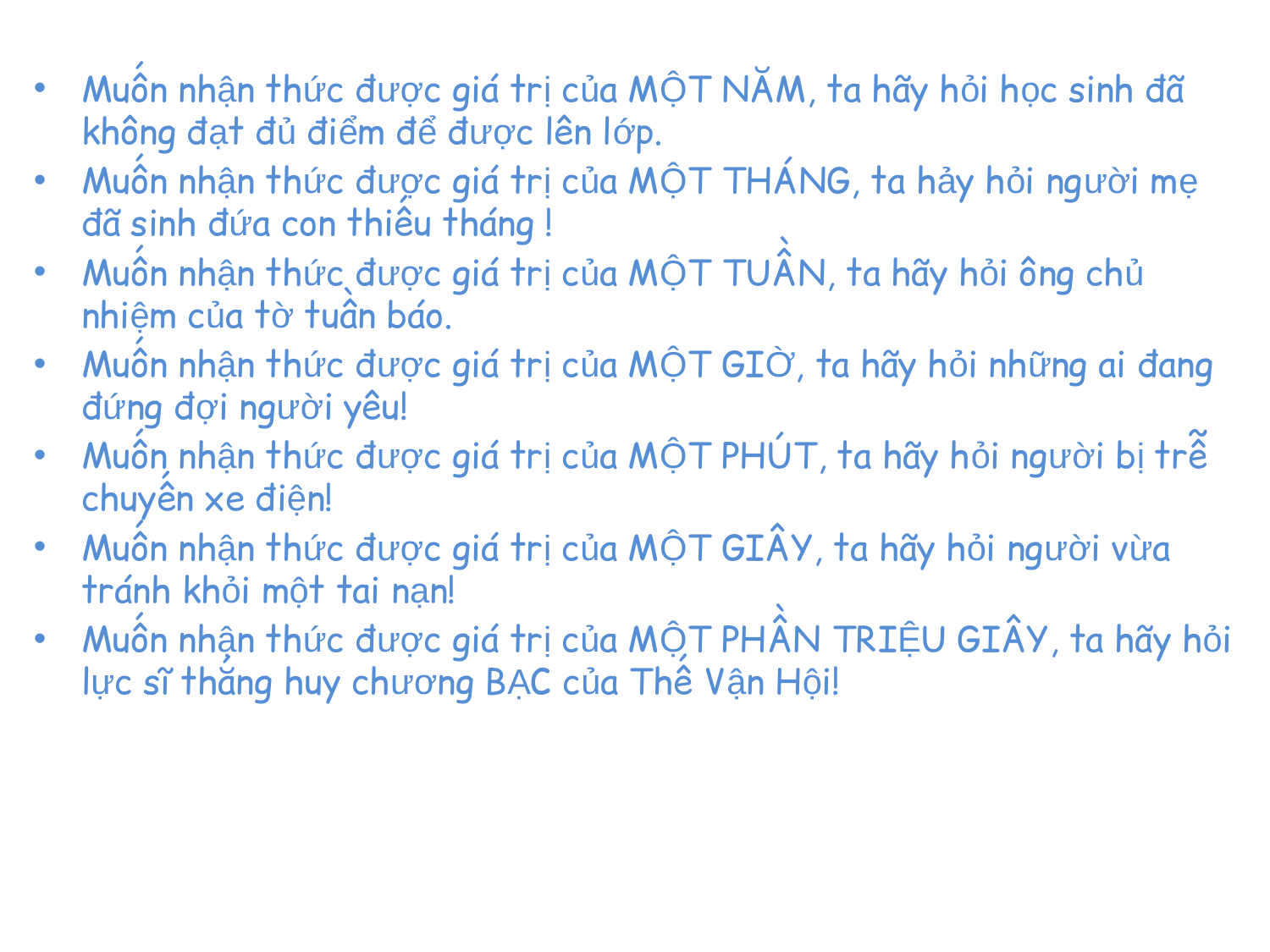

Muốn nhận thức được giá trị của MỘT NĂM, ta hãy hỏi học sinh đã không đạt đủ điểm để được lên lớp.
Muốn nhận thức được giá trị của MỘT THÁNG, ta hảy hỏi người mẹ đã sinh đứa con thiếu tháng !
Muốn nhận thức được giá trị của MỘT TUẦN, ta hãy hỏi ông chủ nhiệm của tờ tuần báo.
Muốn nhận thức được giá trị của MỘT GIỜ, ta hãy hỏi những ai đang đứng đợi người yêu!
Muốn nhận thức được giá trị của MỘT PHÚT, ta hãy hỏi người bị trễ chuyến xe điện!
Muốn nhận thức được giá trị của MỘT GIÂY, ta hãy hỏi người vừa tránh khỏi một tai nạn!
Muốn nhận thức được giá trị của MỘT PHẦN TRIỆU GIÂY, ta hãy hỏi lực sĩ thắng huy chương BẠC của Thế Vận Hội!